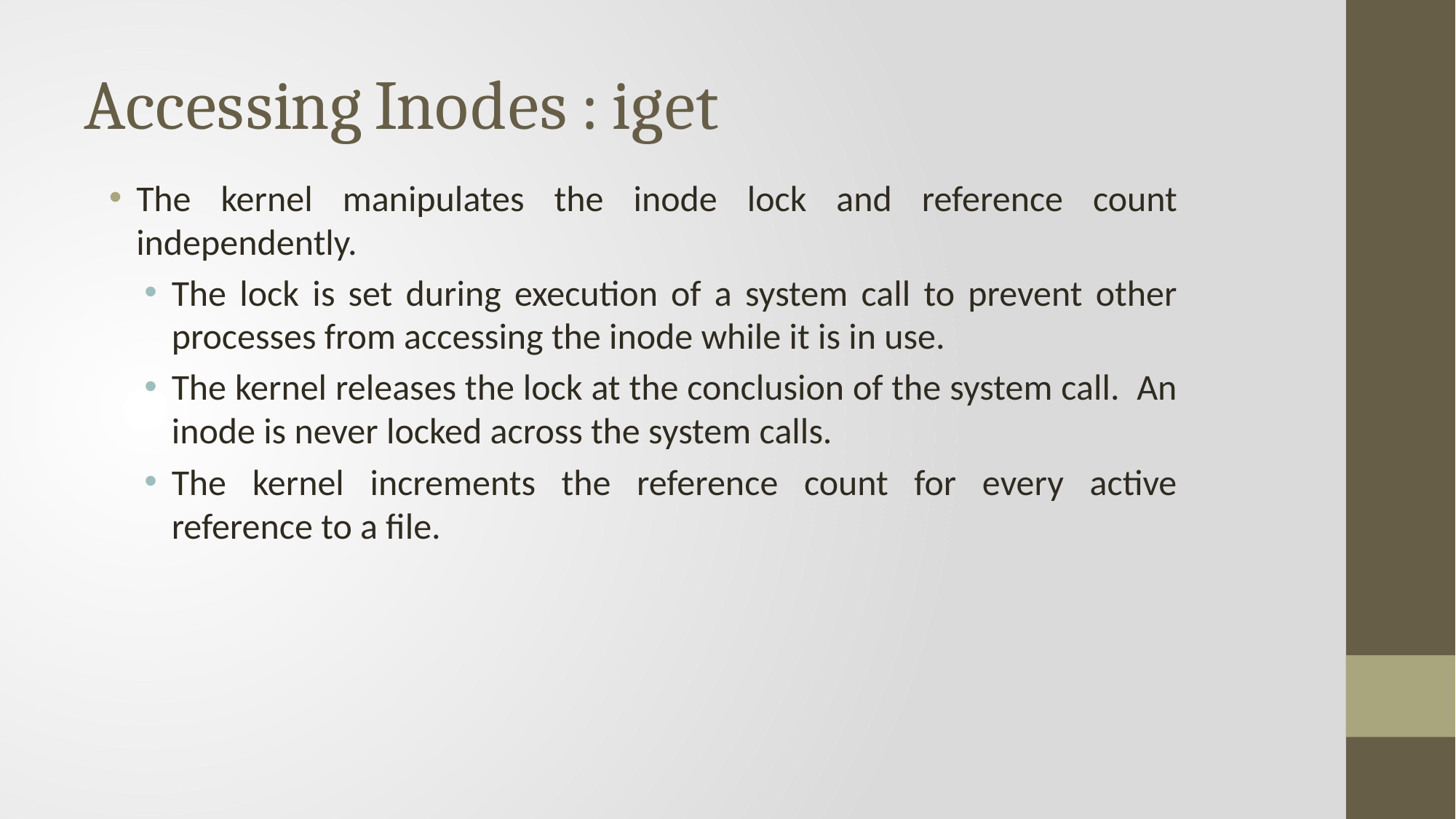

# Accessing Inodes : iget
The kernel manipulates the inode lock and reference count independently.
The lock is set during execution of a system call to prevent other processes from accessing the inode while it is in use.
The kernel releases the lock at the conclusion of the system call.  An inode is never locked across the system calls.
The kernel increments the reference count for every active reference to a file.